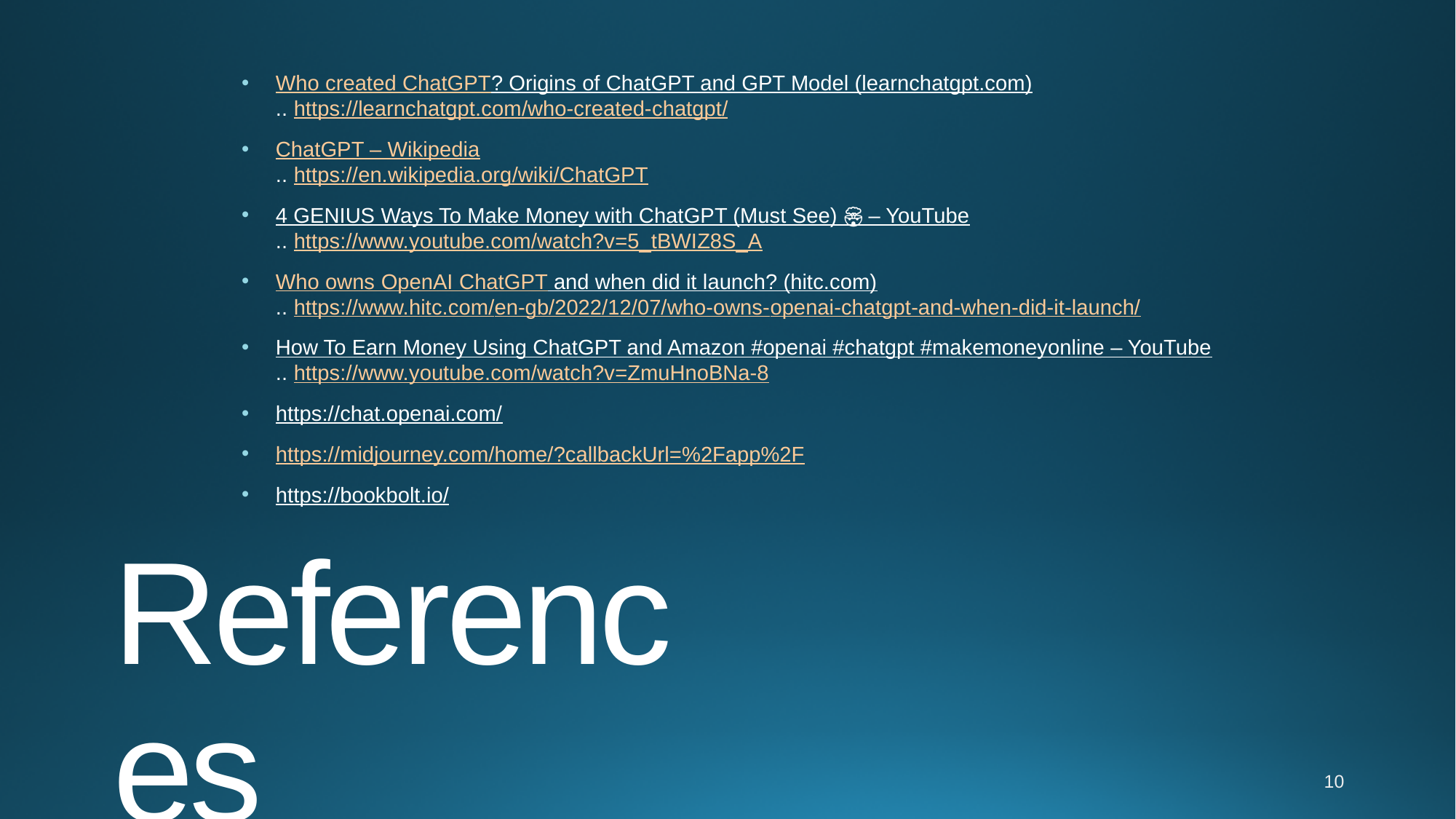

Who created ChatGPT? Origins of ChatGPT and GPT Model (learnchatgpt.com)
.. https://learnchatgpt.com/who-created-chatgpt/
ChatGPT – Wikipedia
.. https://en.wikipedia.org/wiki/ChatGPT
4 GENIUS Ways To Make Money with ChatGPT (Must See) 🤯 – YouTube
.. https://www.youtube.com/watch?v=5_tBWIZ8S_A
Who owns OpenAI ChatGPT and when did it launch? (hitc.com)
.. https://www.hitc.com/en-gb/2022/12/07/who-owns-openai-chatgpt-and-when-did-it-launch/
How To Earn Money Using ChatGPT and Amazon #openai #chatgpt #makemoneyonline – YouTube
.. https://www.youtube.com/watch?v=ZmuHnoBNa-8
https://chat.openai.com/
https://midjourney.com/home/?callbackUrl=%2Fapp%2F
https://bookbolt.io/
# References
10